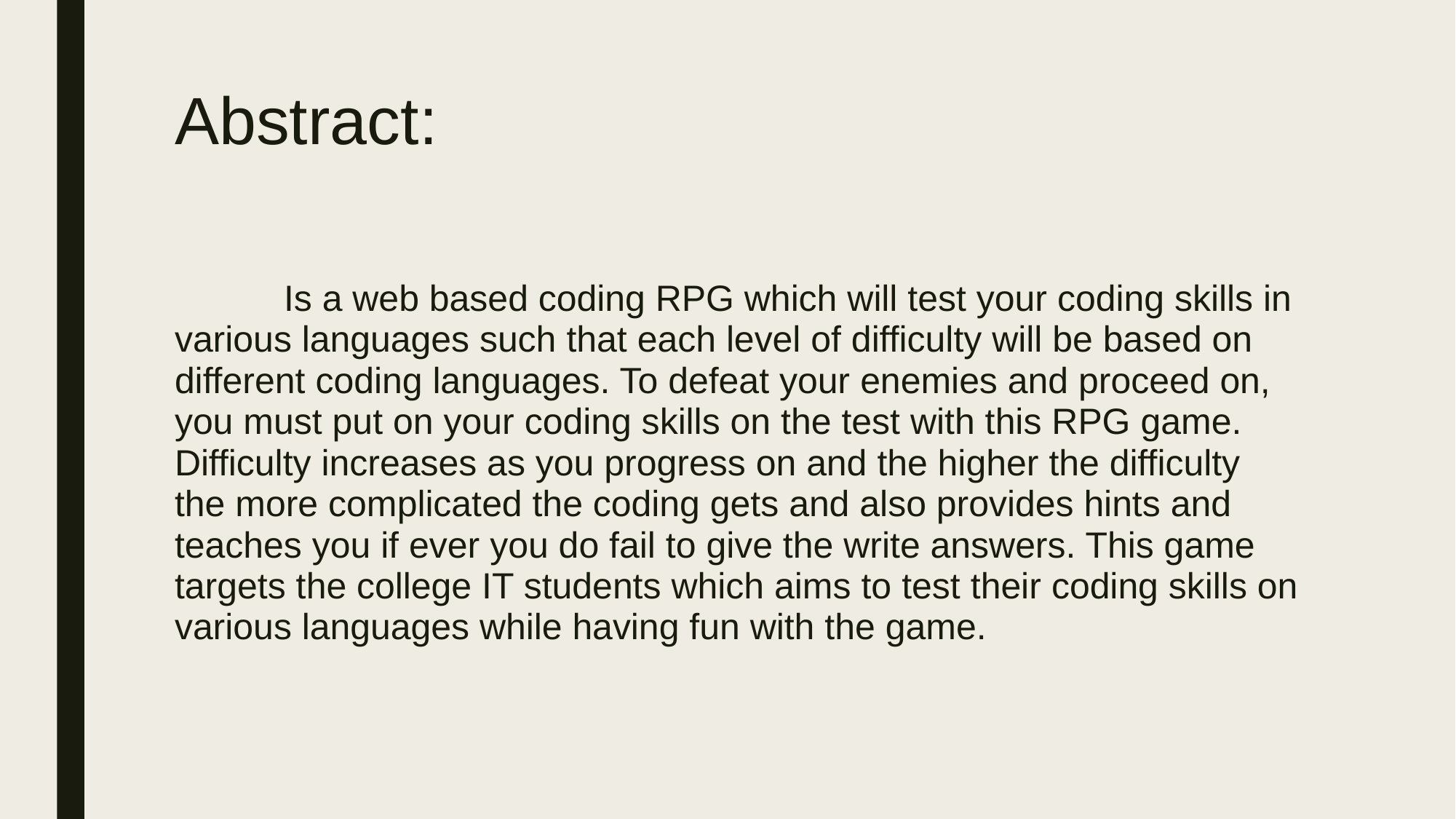

# Abstract:
	Is a web based coding RPG which will test your coding skills in various languages such that each level of difficulty will be based on different coding languages. To defeat your enemies and proceed on, you must put on your coding skills on the test with this RPG game. Difficulty increases as you progress on and the higher the difficulty the more complicated the coding gets and also provides hints and teaches you if ever you do fail to give the write answers. This game targets the college IT students which aims to test their coding skills on various languages while having fun with the game.